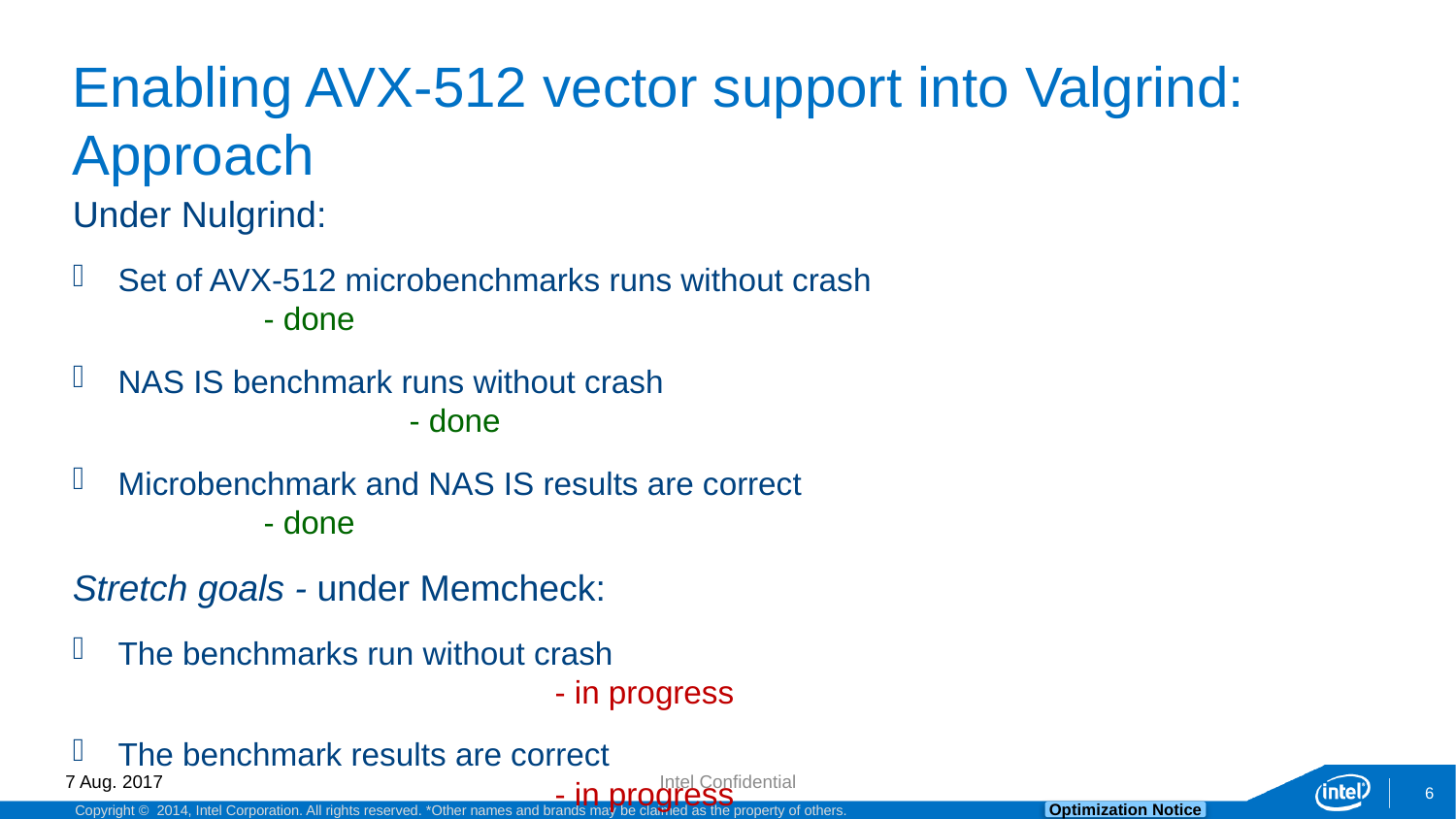

# Enabling AVX-512 vector support into Valgrind: Approach
Under Nulgrind:
Set of AVX-512 microbenchmarks runs without crash				- done
NAS IS benchmark runs without crash 							- done
Microbenchmark and NAS IS results are correct					- done
Stretch goals - under Memcheck:
The benchmarks run without crash								- in progress
The benchmark results are correct								- in progress
Memory leaks in AVX-512 NAS IS benchmark are found correctly		- done

Intel Confidential
6